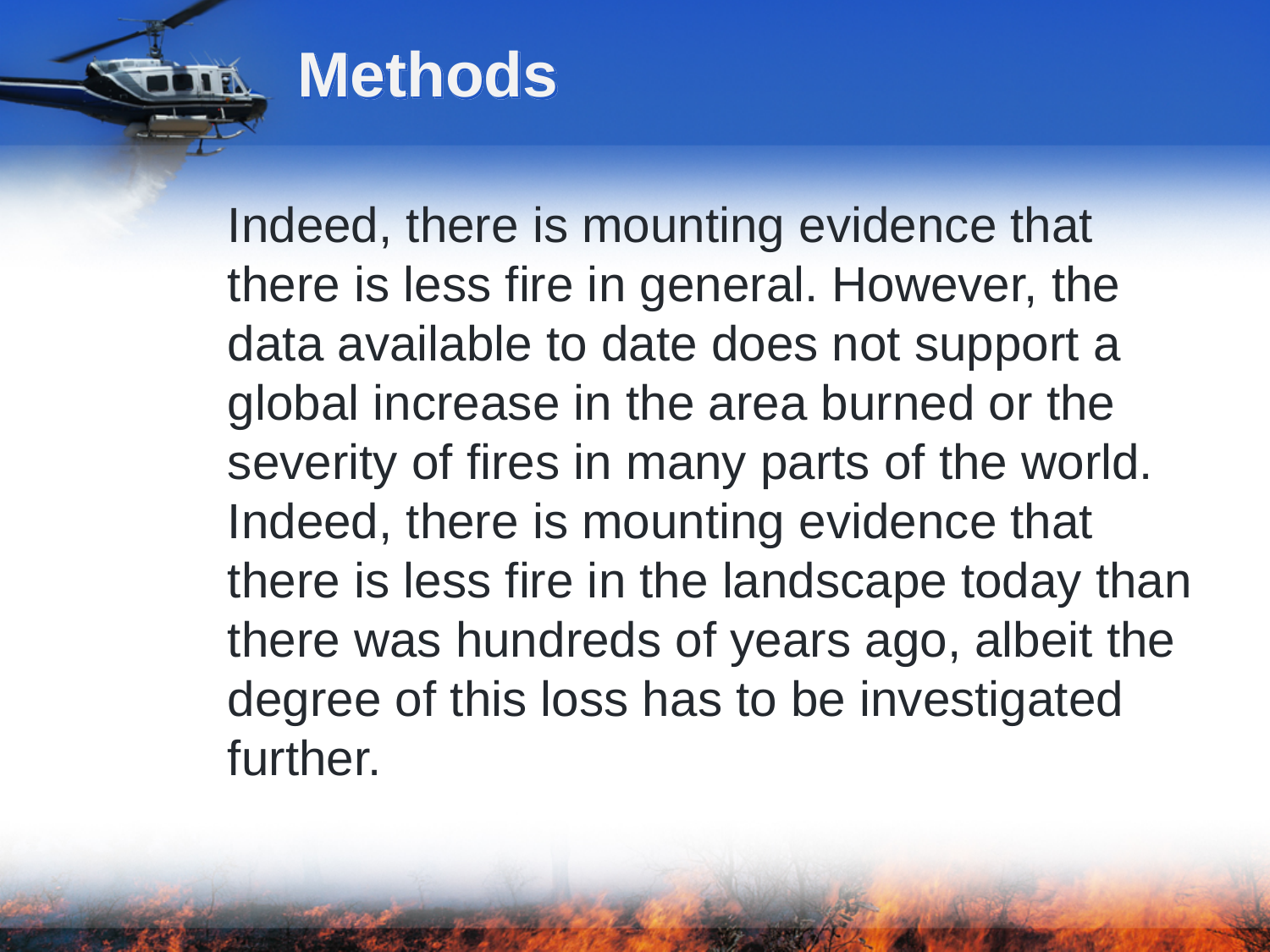

# Methods
Indeed, there is mounting evidence that there is less fire in general. However, the data available to date does not support a global increase in the area burned or the severity of fires in many parts of the world. Indeed, there is mounting evidence that there is less fire in the landscape today than there was hundreds of years ago, albeit the degree of this loss has to be investigated further.